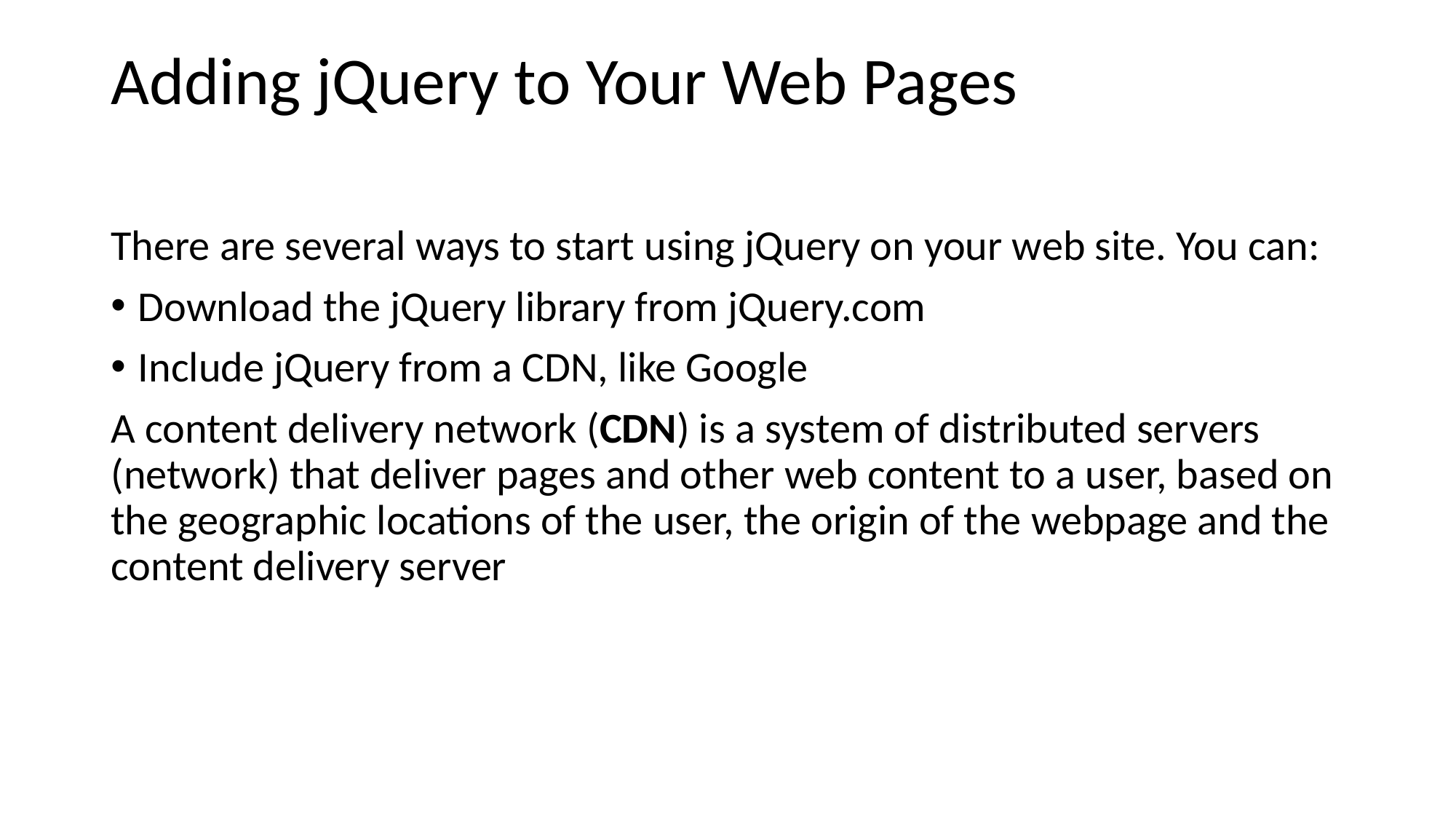

# Adding jQuery to Your Web Pages
There are several ways to start using jQuery on your web site. You can:
Download the jQuery library from jQuery.com
Include jQuery from a CDN, like Google
A content delivery network (CDN) is a system of distributed servers (network) that deliver pages and other web content to a user, based on the geographic locations of the user, the origin of the webpage and the content delivery server